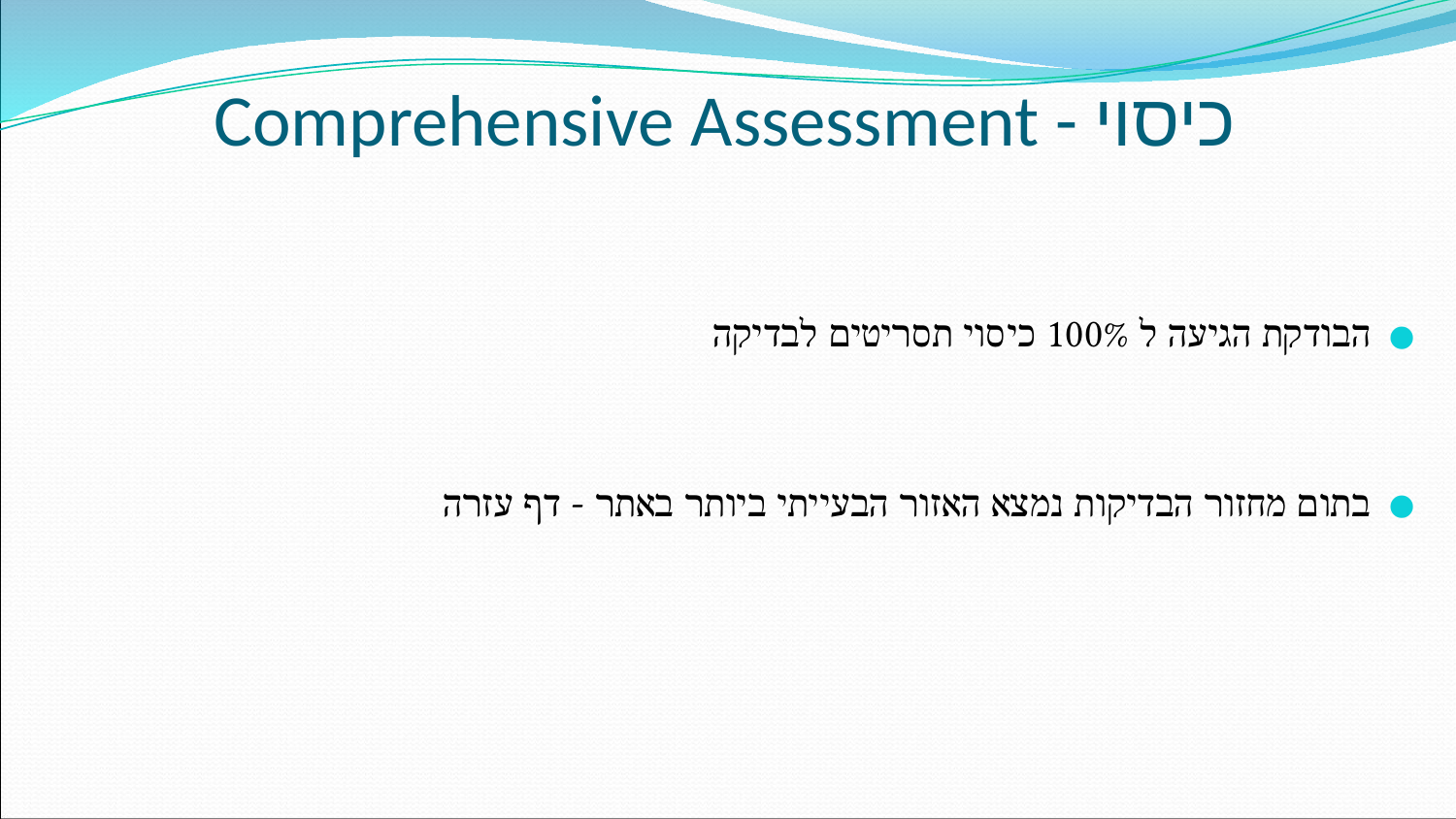

# כיסוי - Comprehensive Assessment

הבודקת הגיעה ל 100% כיסוי תסריטים לבדיקה

בתום מחזור הבדיקות נמצא האזור הבעייתי ביותר באתר - דף עזרה